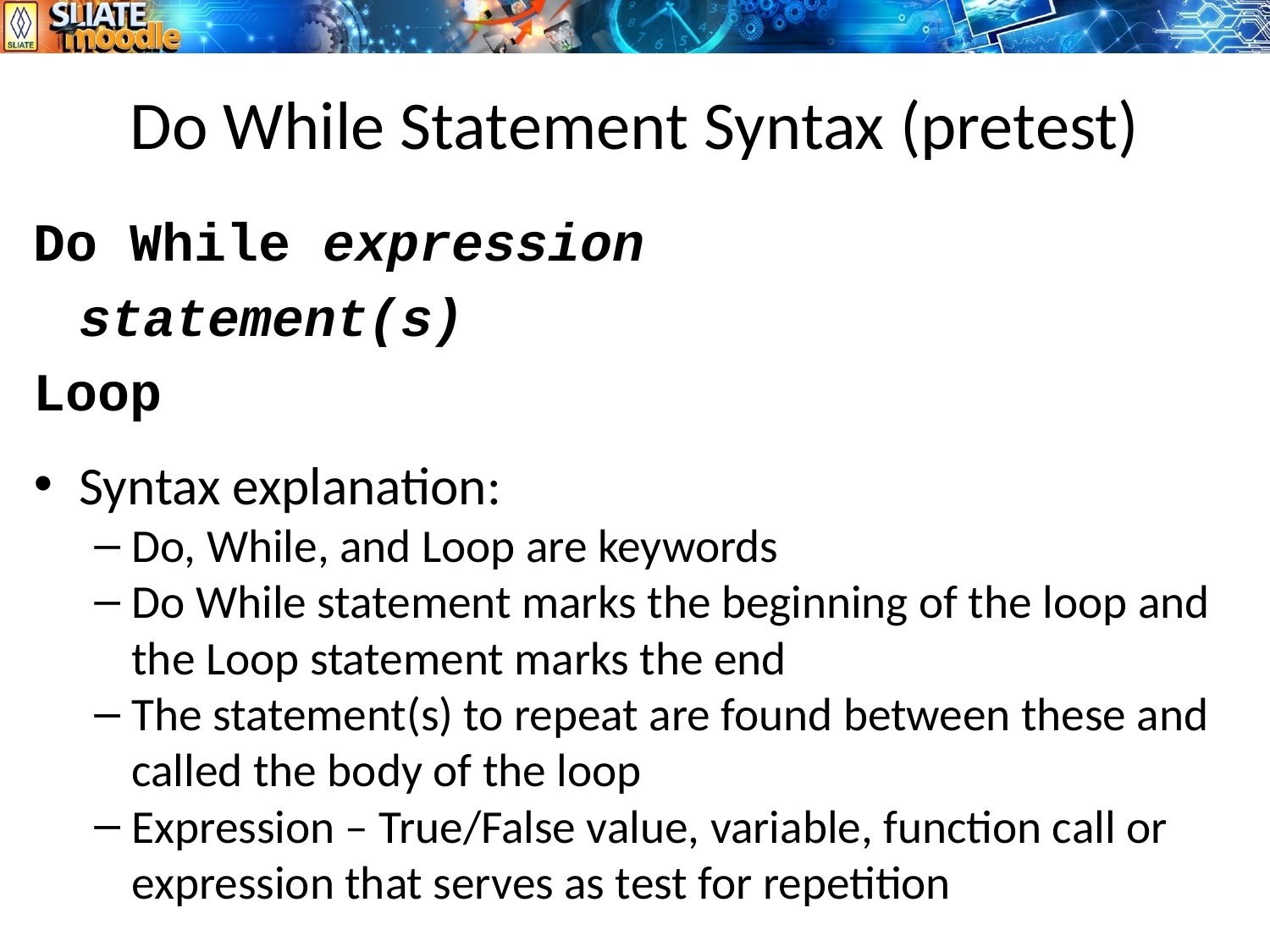

# Do While Statement Syntax (pretest)
Do While expression
		statement(s)
Loop

Syntax explanation:
Do, While, and Loop are keywords
Do While statement marks the beginning of the loop and the Loop statement marks the end
The statement(s) to repeat are found between these and called the body of the loop
Expression – True/False value, variable, function call or expression that serves as test for repetition